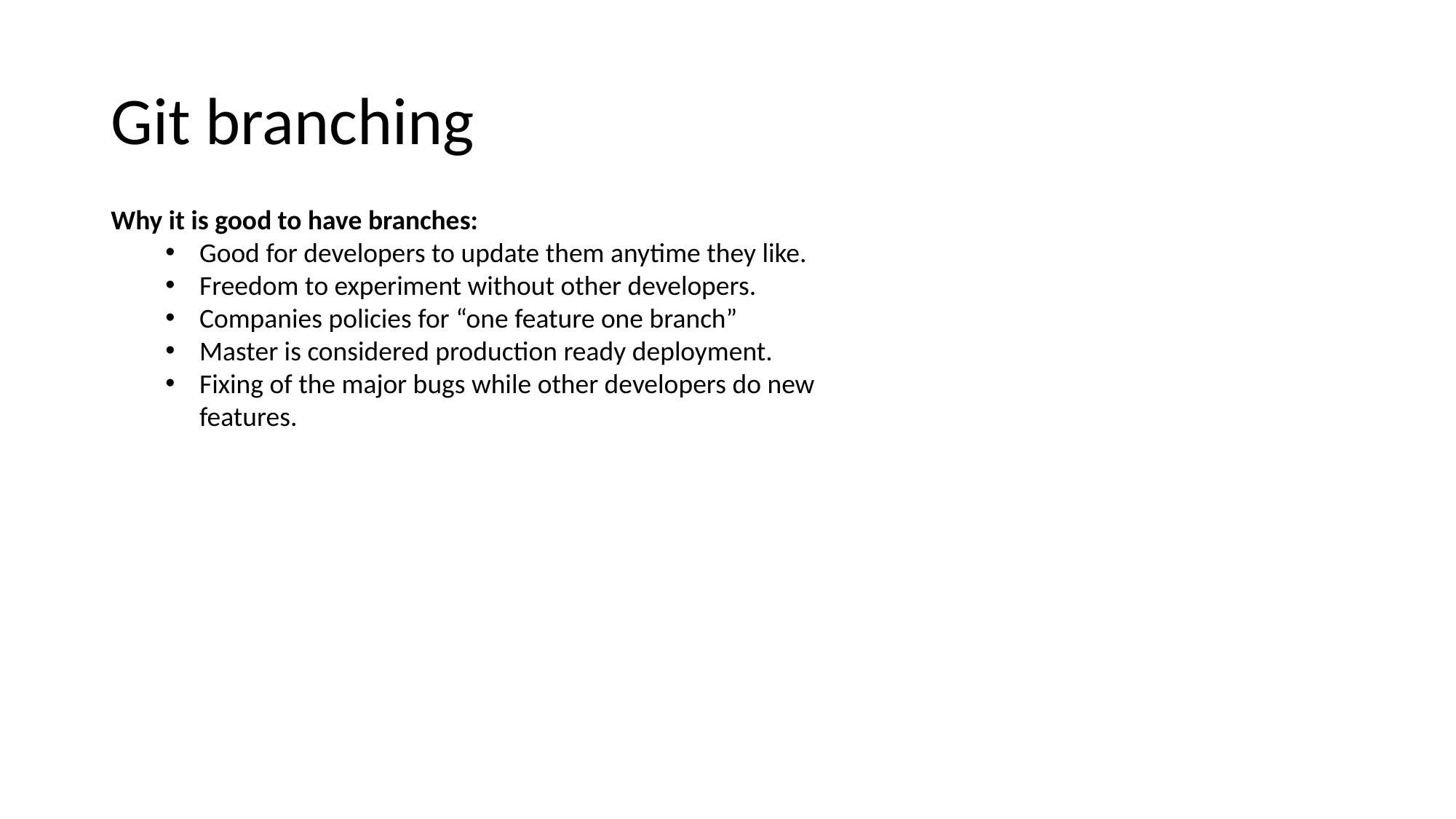

# Git branching
Why it is good to have branches:
Good for developers to update them anytime they like.
Freedom to experiment without other developers.
Companies policies for “one feature one branch”
Master is considered production ready deployment.
Fixing of the major bugs while other developers do new features.